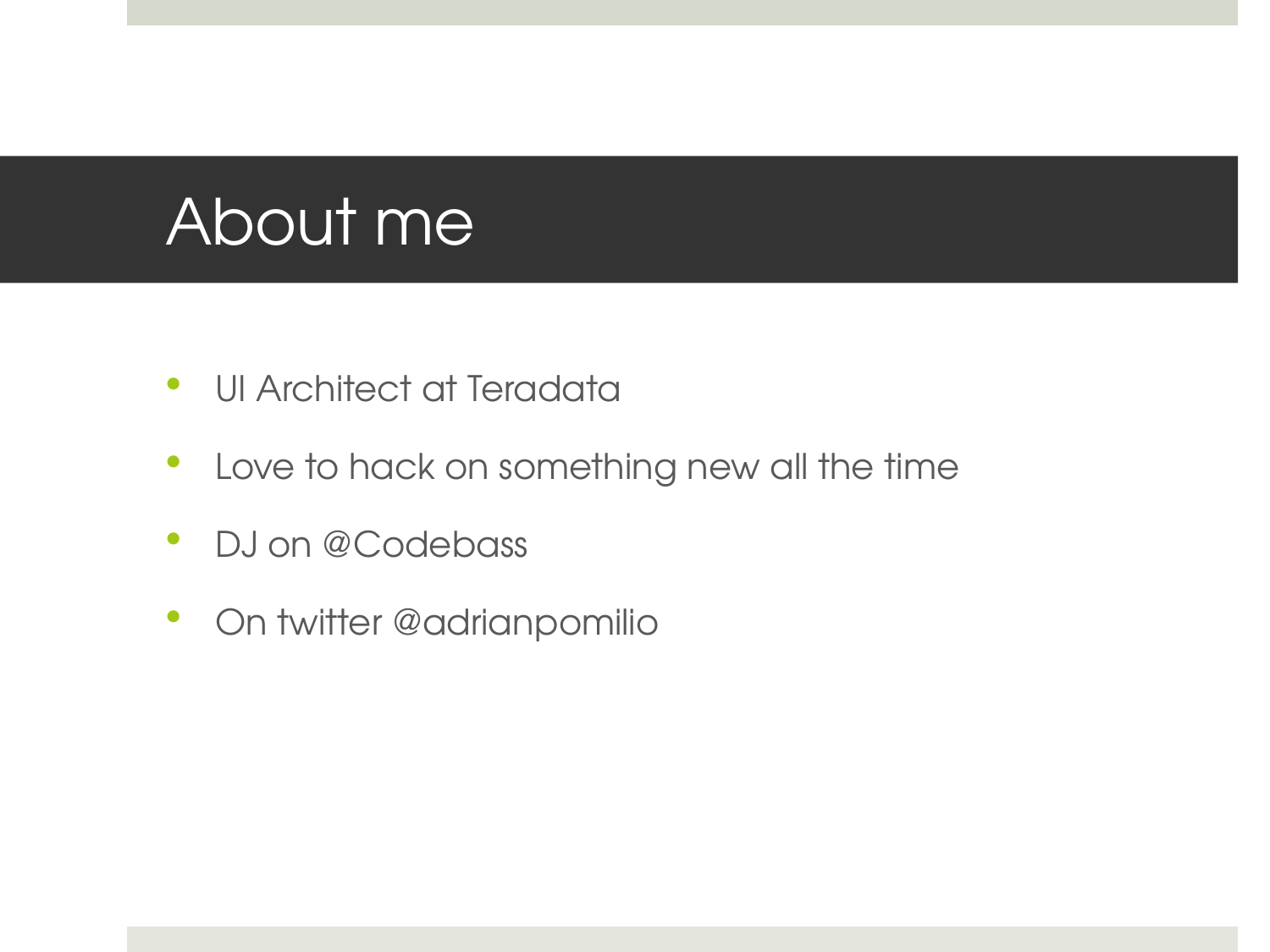

# About me
UI Architect at Teradata
Love to hack on something new all the time
DJ on @Codebass
On twitter @adrianpomilio